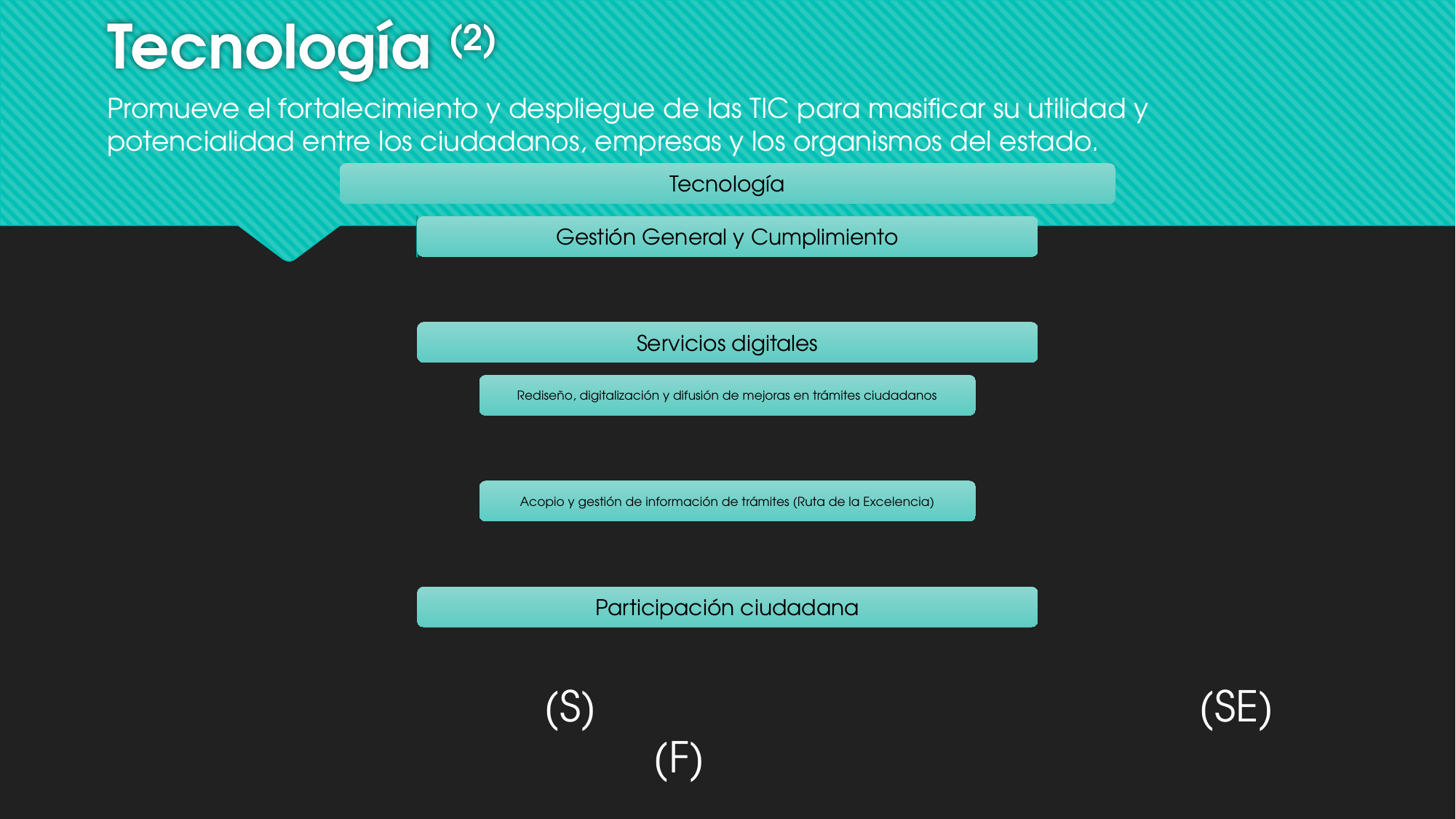

# Tecnología (2)
Promueve el fortalecimiento y despliegue de las TIC para masificar su utilidad y potencialidad entre los ciudadanos, empresas y los organismos del estado.
Tecnología
Gestión General y Cumplimiento
Servicios digitales
Participación ciudadana
Rediseño, digitalización y difusión de mejoras en trámites ciudadanos
Acopio y gestión de información de trámites (Ruta de la Excelencia)
				(S)						(SE)						(F)